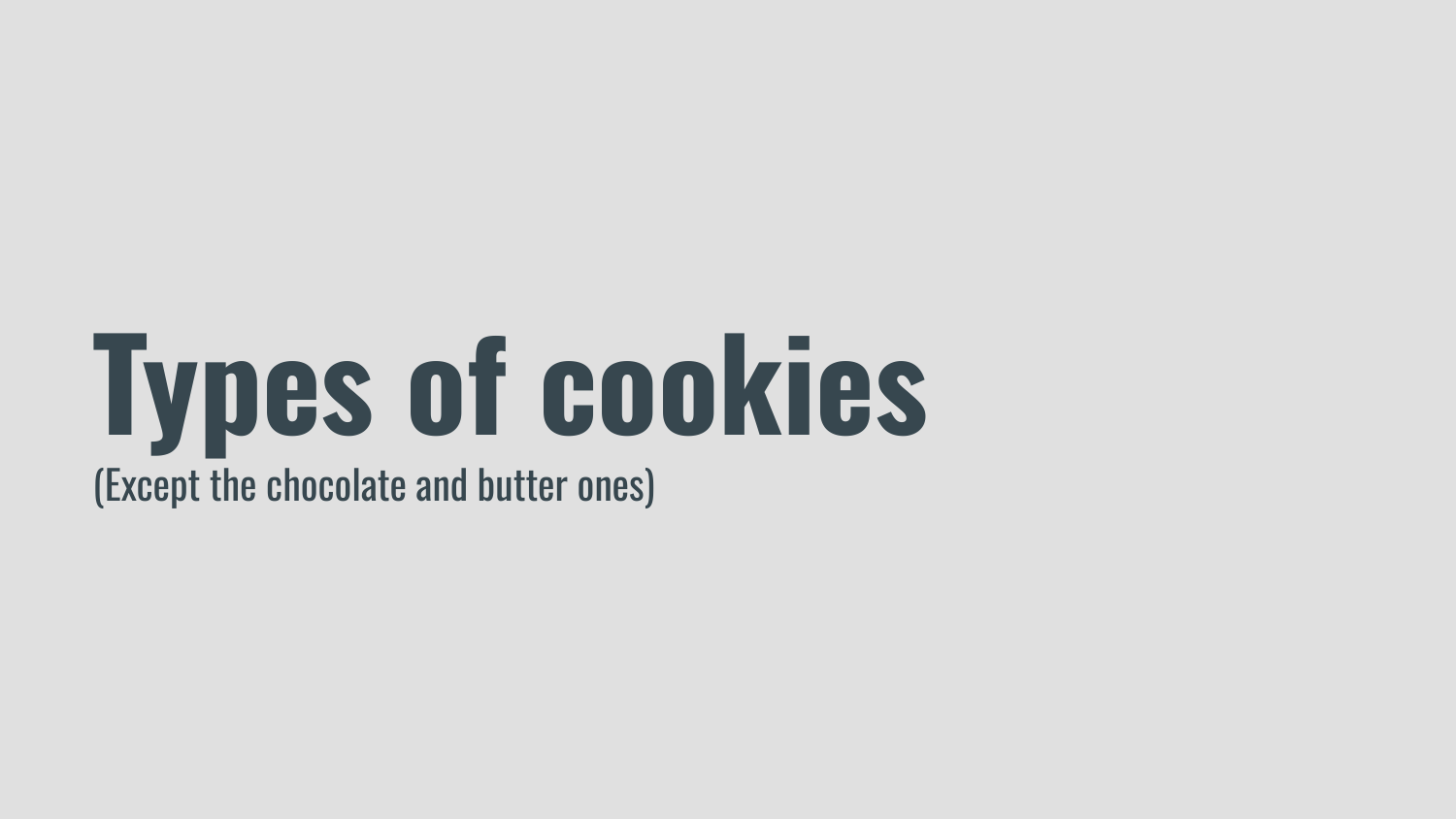

# Types of cookies
(Except the chocolate and butter ones)